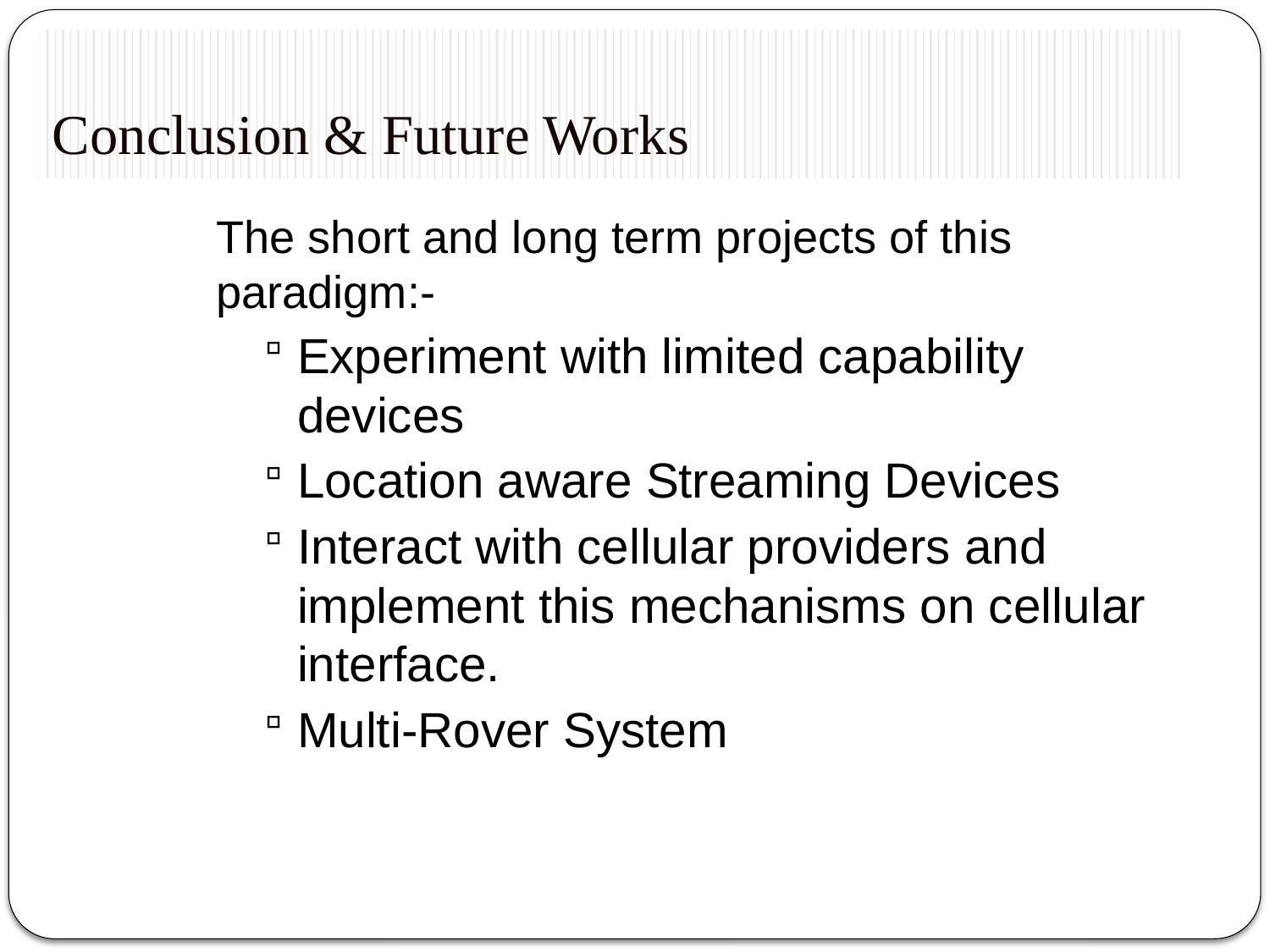

# Conclusion & Future Works
	The short and long term projects of this paradigm:-
Experiment with limited capability devices
Location aware Streaming Devices
Interact with cellular providers and implement this mechanisms on cellular interface.
Multi-Rover System